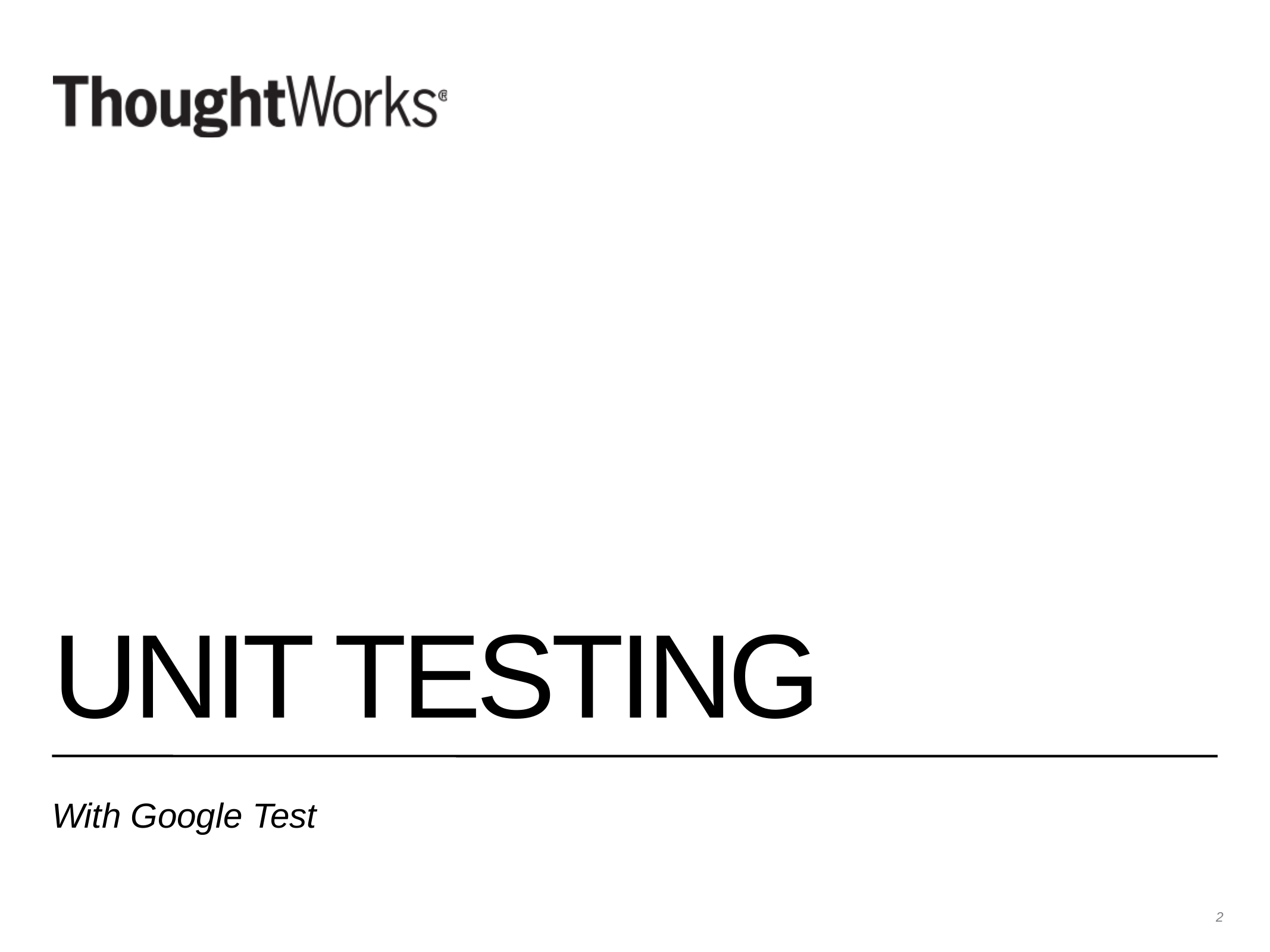

# Unit Testing
With Google Test
2